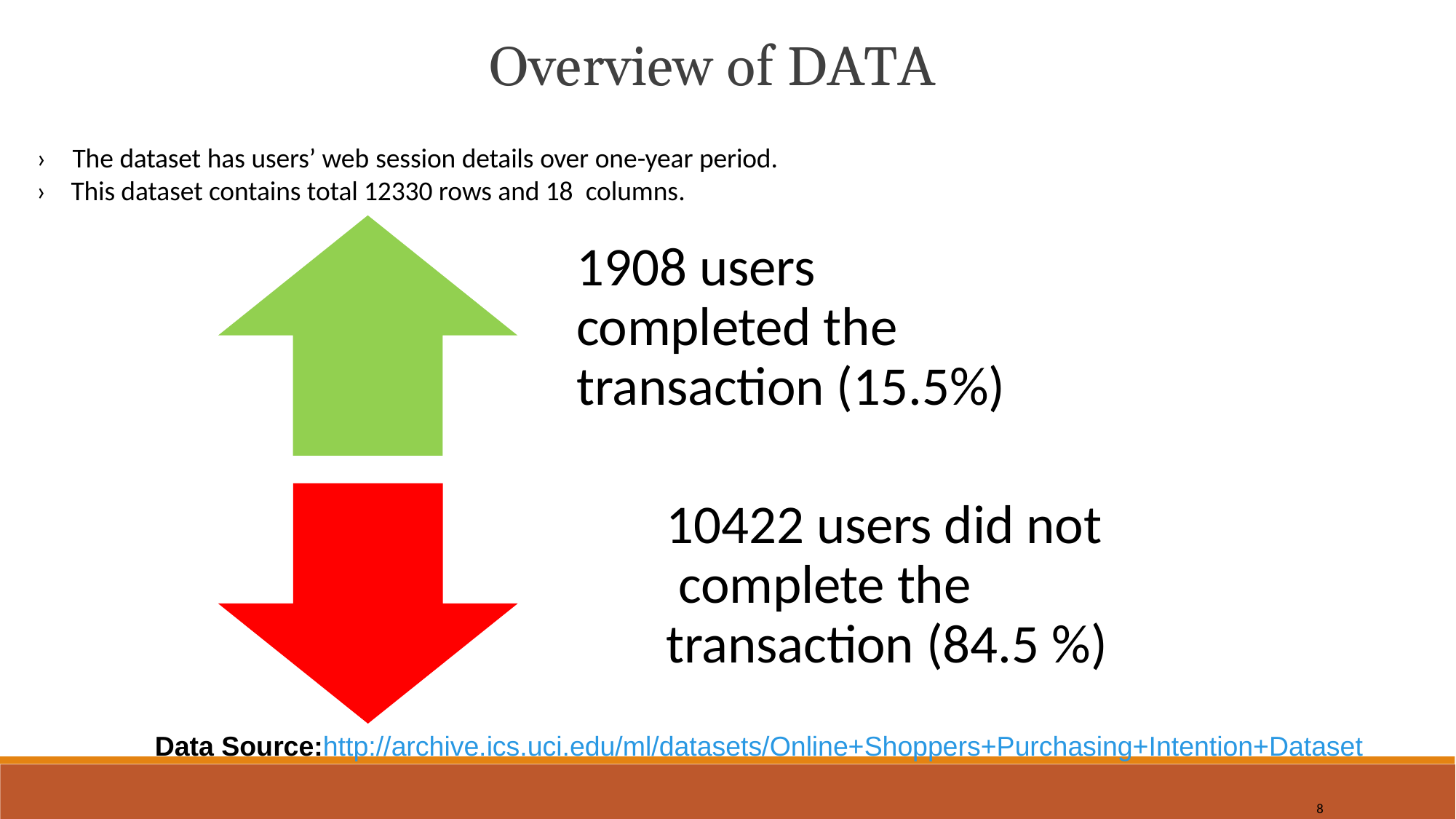

Overview of DATA
›	The dataset has users’ web session details over one-year period.
›	This dataset contains total 12330 rows and 18  columns.

1908 users  completed the  transaction (15.5%)

10422 users did not  complete the  transaction (84.5 %)

Data Source:http://archive.ics.uci.edu/ml/datasets/Online+Shoppers+Purchasing+Intention+Dataset
8